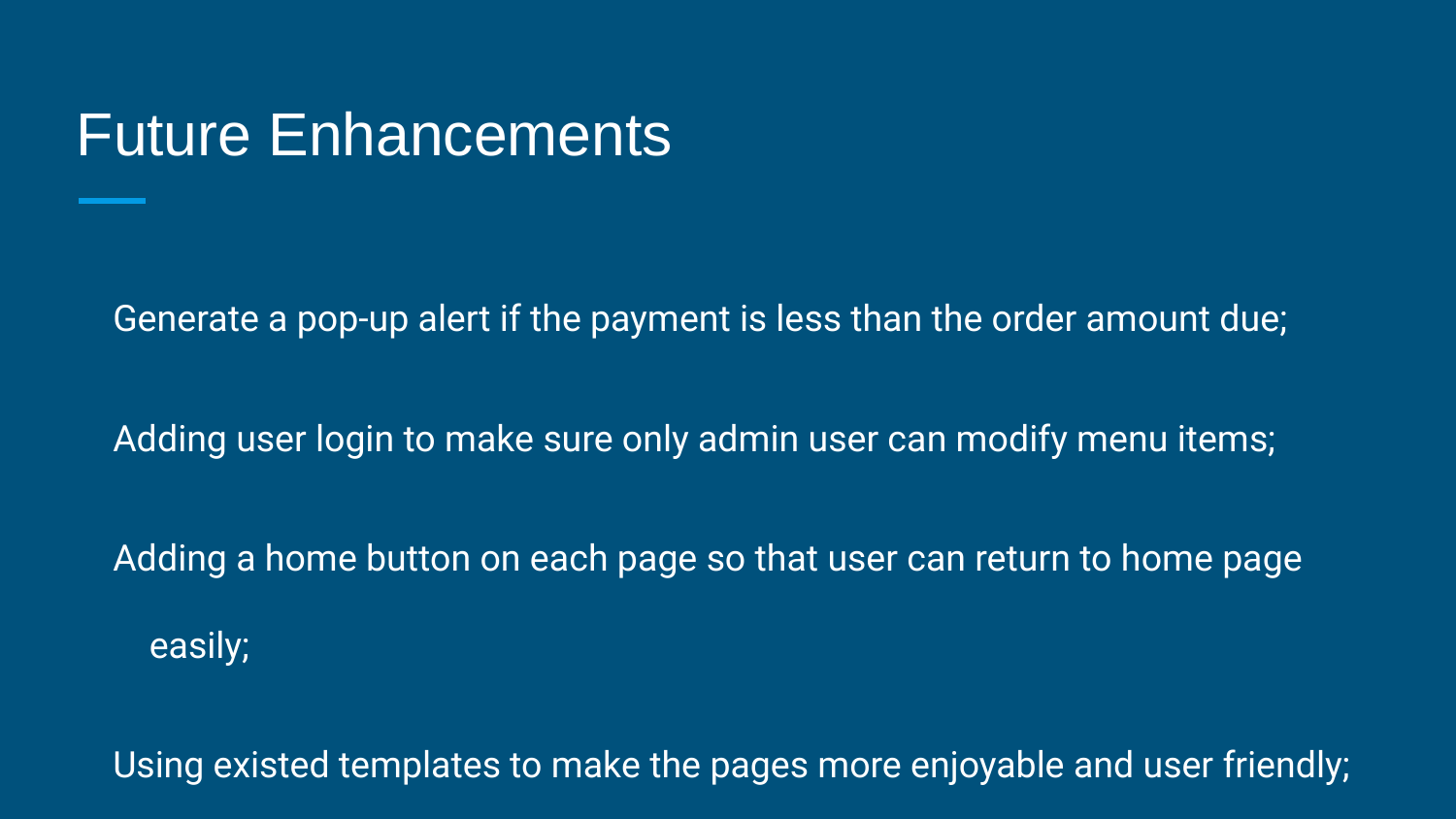

# Future Enhancements
Generate a pop-up alert if the payment is less than the order amount due;
Adding user login to make sure only admin user can modify menu items;
Adding a home button on each page so that user can return to home page easily;
Using existed templates to make the pages more enjoyable and user friendly;